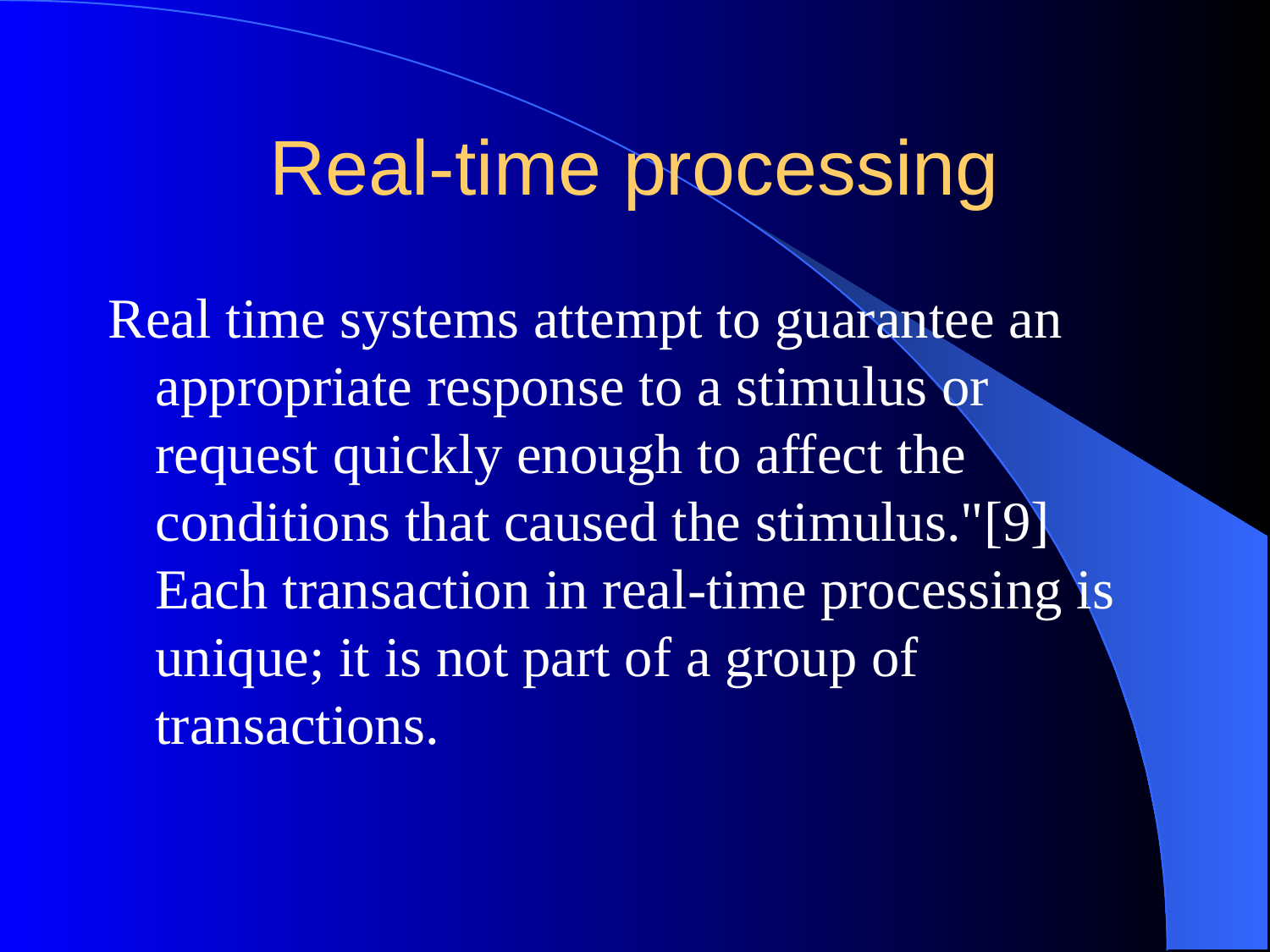

Real-time processing
Real time systems attempt to guarantee an appropriate response to a stimulus or request quickly enough to affect the conditions that caused the stimulus."[9] Each transaction in real-time processing is unique; it is not part of a group of transactions.